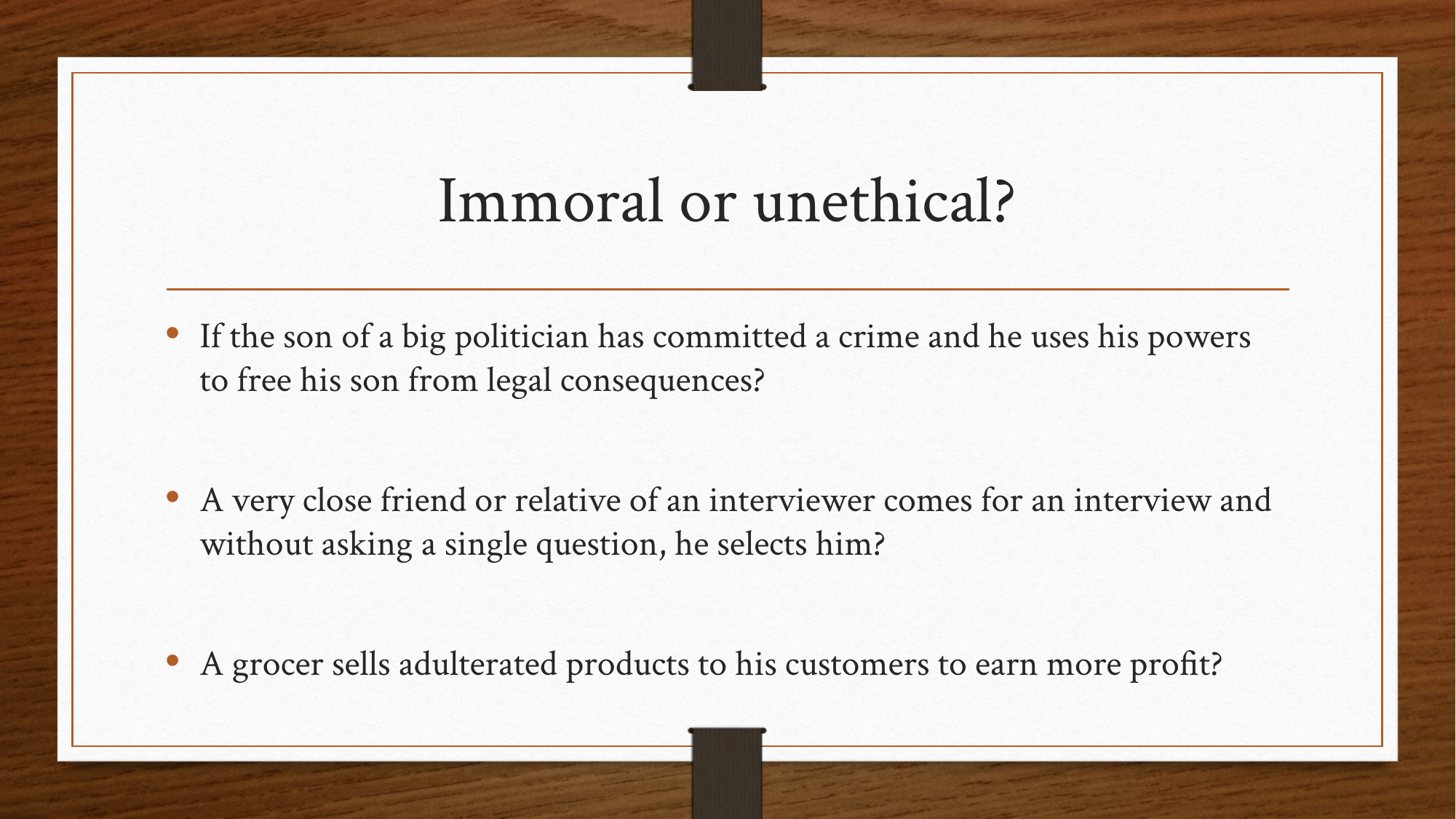

# Immoral or unethical?
If the son of a big politician has committed a crime and he uses his powers to free his son from legal consequences?

A very close friend or relative of an interviewer comes for an interview and without asking a single question, he selects him?

A grocer sells adulterated products to his customers to earn more profit?